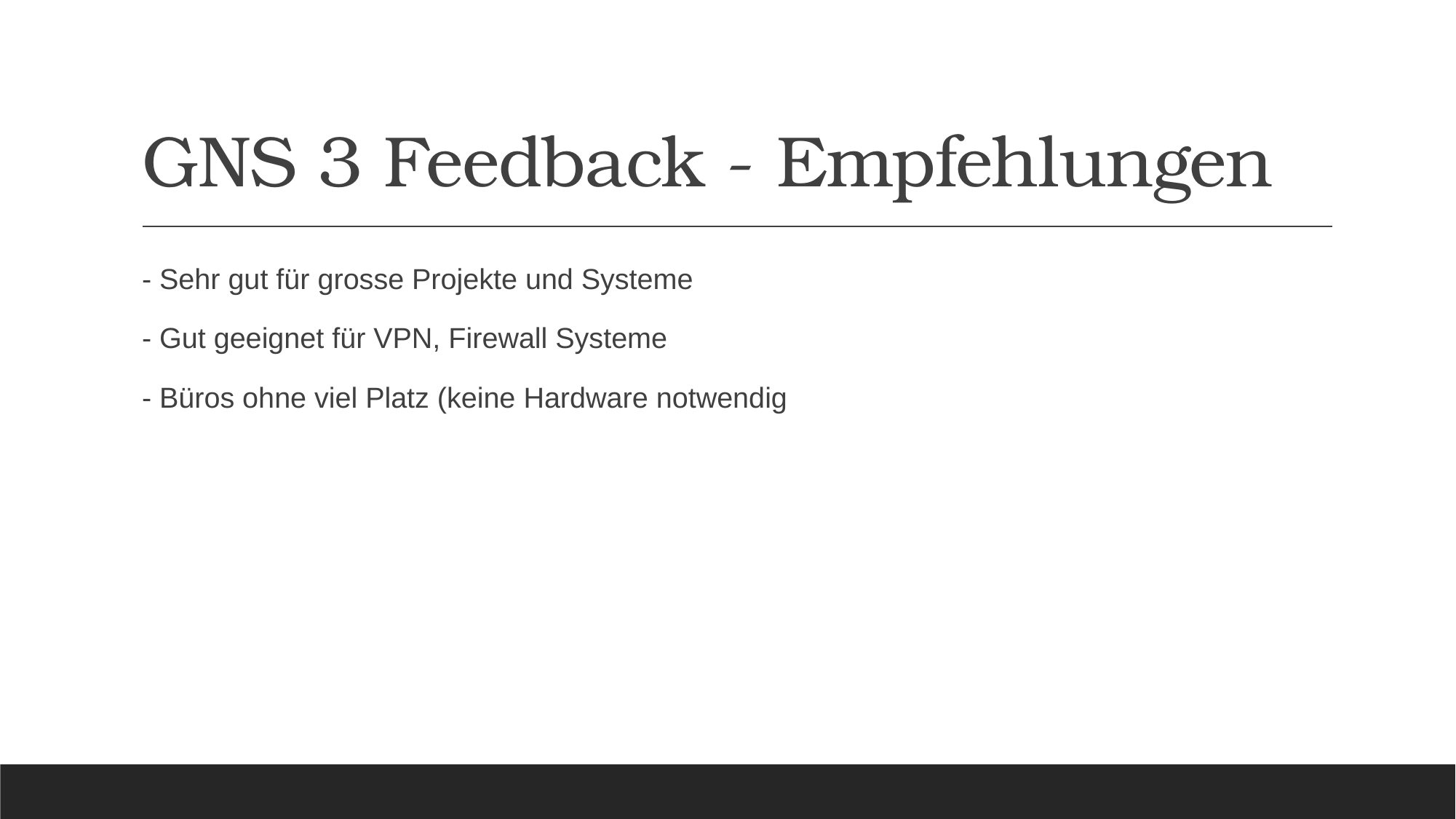

# GNS 3 Feedback - Empfehlungen
- Sehr gut für grosse Projekte und Systeme
- Gut geeignet für VPN, Firewall Systeme
- Büros ohne viel Platz (keine Hardware notwendig